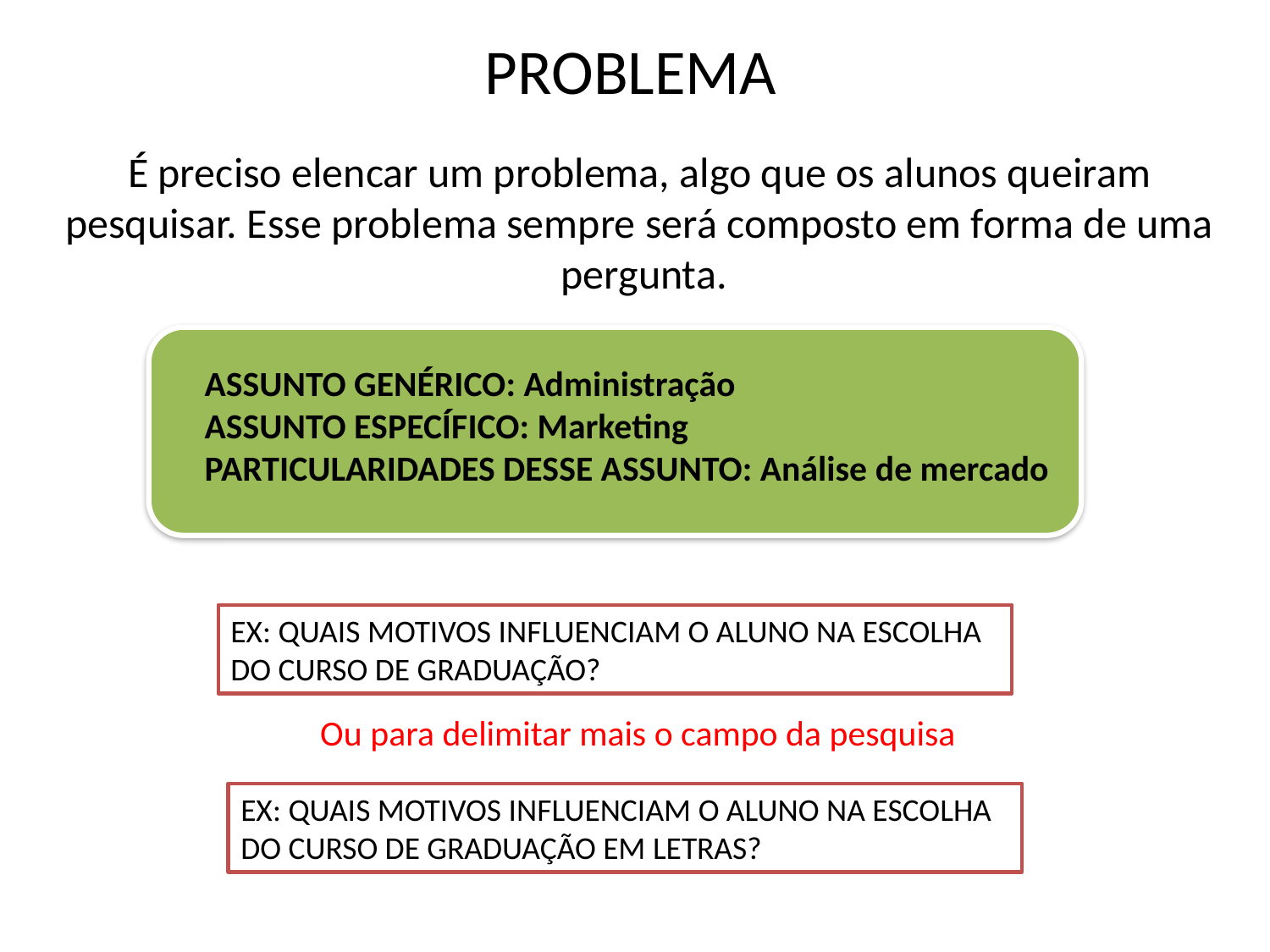

# PROBLEMA
É preciso elencar um problema, algo que os alunos queiram
pesquisar. Esse problema sempre será composto em forma de uma
pergunta.

ASSUNTO GENÉRICO: Administração
ASSUNTO ESPECÍFICO: Marketing
PARTICULARIDADES DESSE ASSUNTO: Análise de mercado
EX: QUAIS MOTIVOS INFLUENCIAM O ALUNO NA ESCOLHA DO CURSO DE GRADUAÇÃO?
Ou para delimitar mais o campo da pesquisa
EX: QUAIS MOTIVOS INFLUENCIAM O ALUNO NA ESCOLHA DO CURSO DE GRADUAÇÃO EM LETRAS?